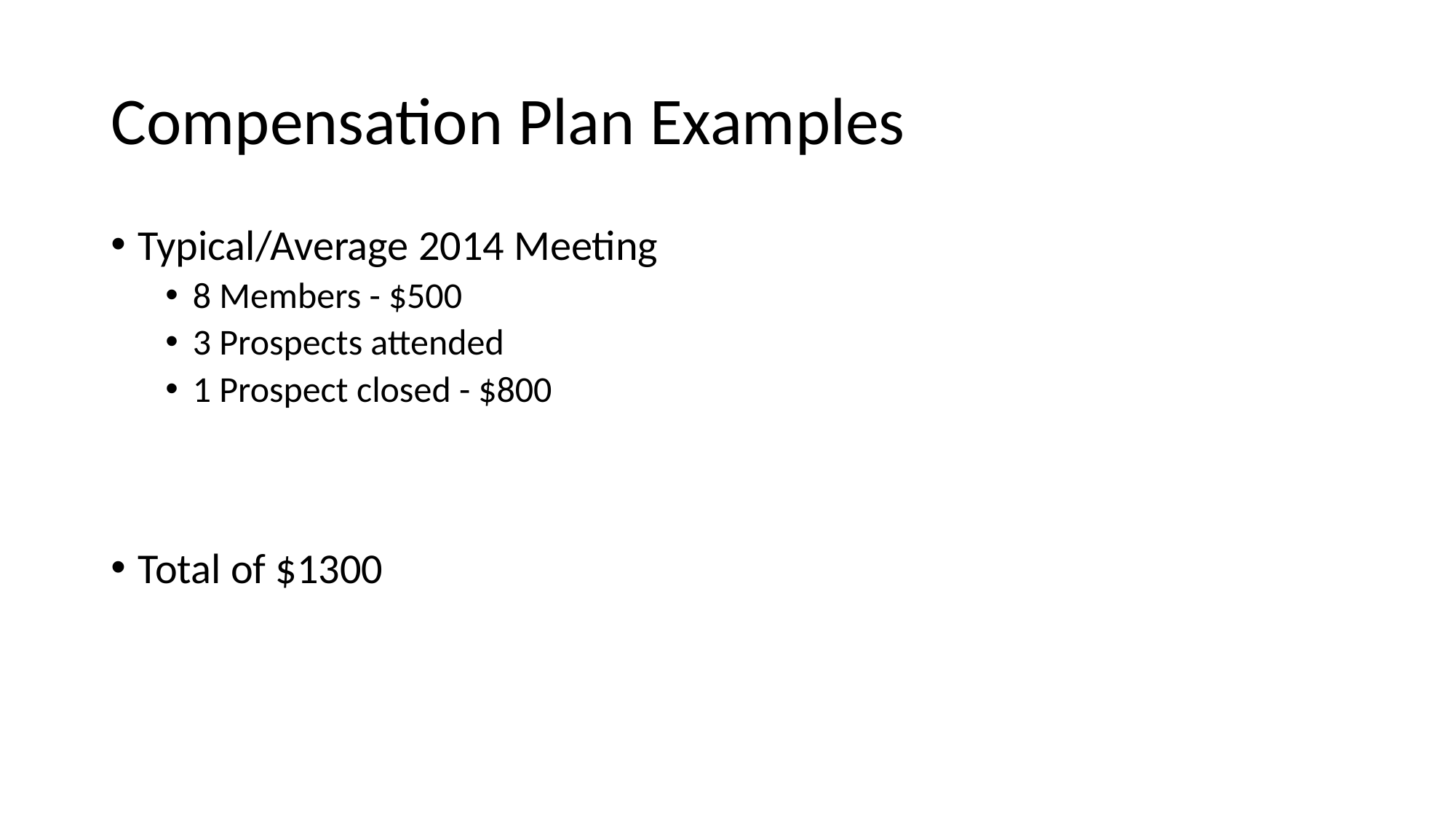

# Compensation Plan Examples
Typical/Average 2014 Meeting
8 Members - $500
3 Prospects attended
1 Prospect closed - $800

Total of $1300